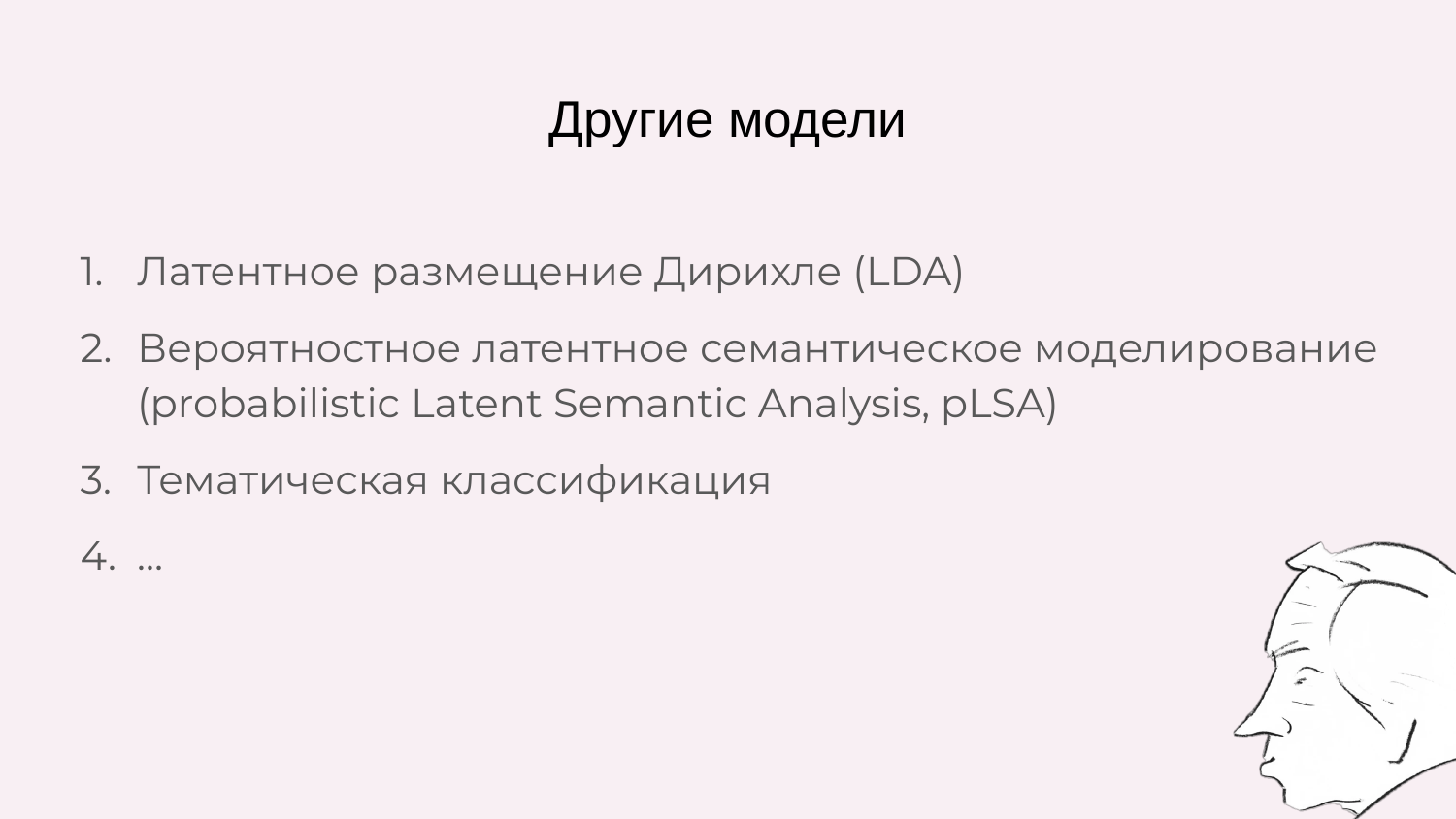

# Другие модели
Латентное размещение Дирихле (LDA)
Вероятностное латентное семантическое моделирование (probabilistic Latent Semantic Analysis, pLSA)
Тематическая классификация
…